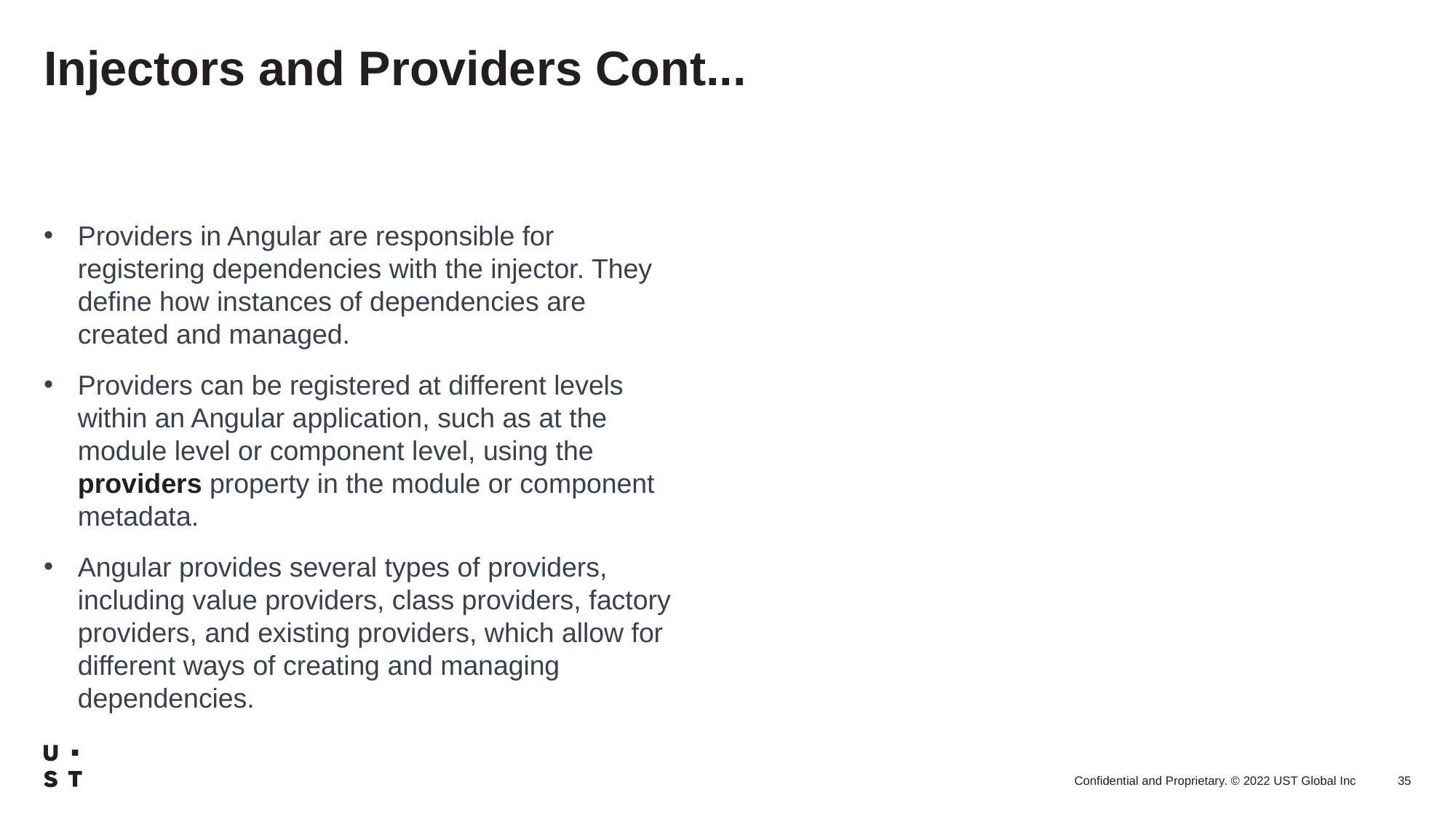

# Injectors and Providers Cont...

Providers in Angular are responsible for registering dependencies with the injector. They define how instances of dependencies are created and managed.
Providers can be registered at different levels within an Angular application, such as at the module level or component level, using the providers property in the module or component metadata.
Angular provides several types of providers, including value providers, class providers, factory providers, and existing providers, which allow for different ways of creating and managing dependencies.